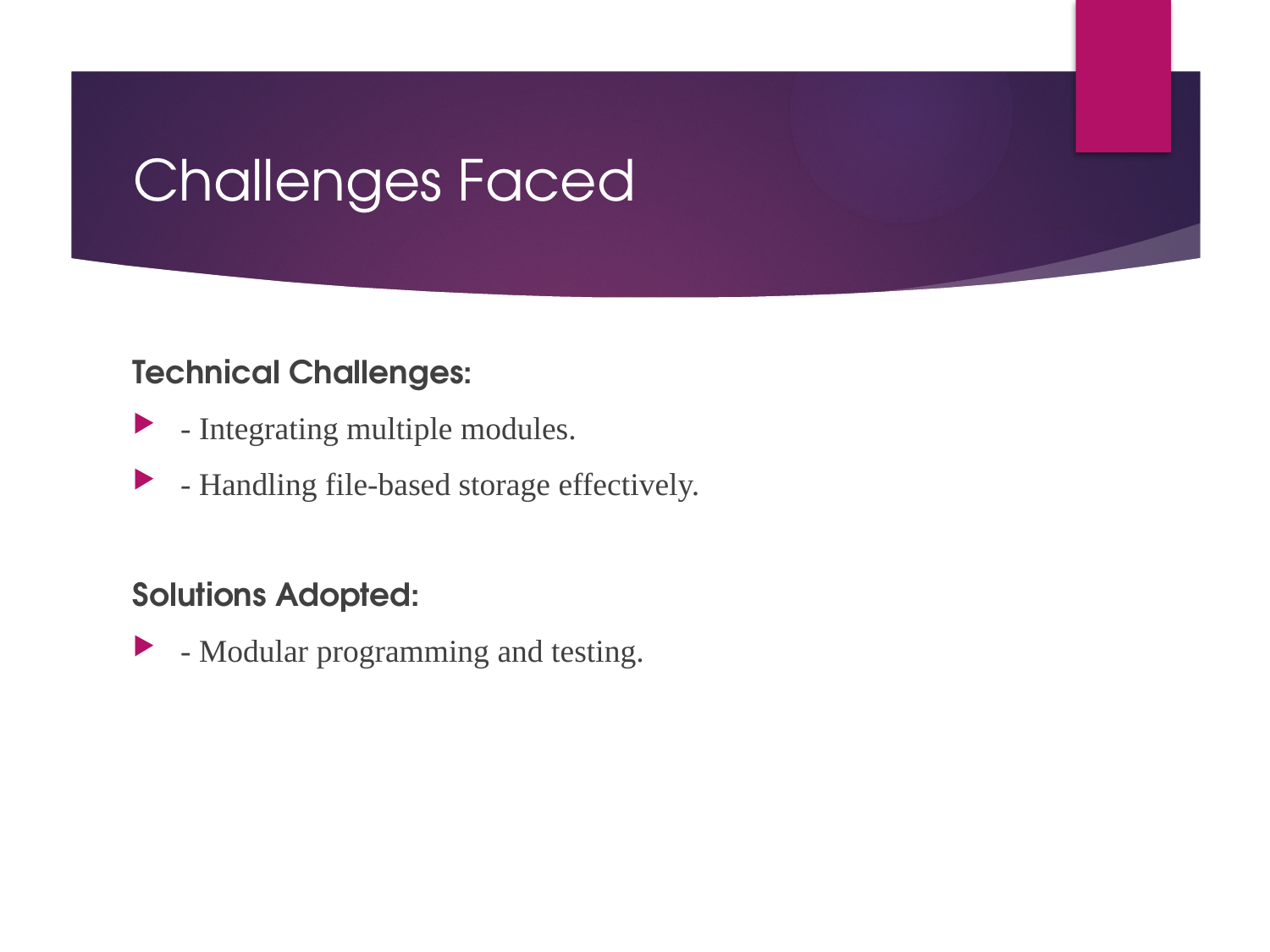

# Challenges Faced
Technical Challenges:
- Integrating multiple modules.
- Handling file-based storage effectively.

Solutions Adopted:
- Modular programming and testing.